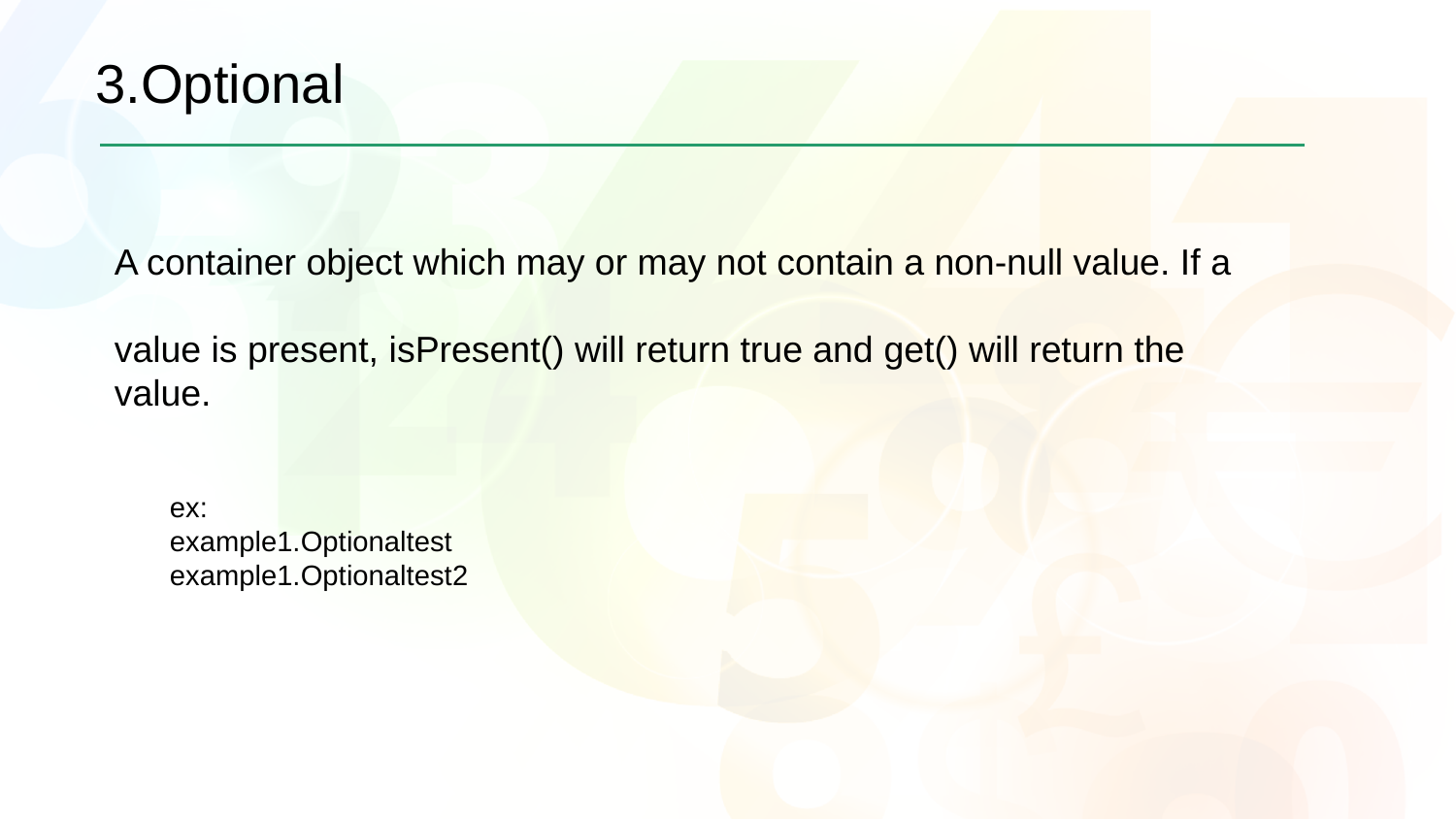

# 3.Optional
A container object which may or may not contain a non-null value. If a

value is present, isPresent() will return true and get() will return the value.
ex:
example1.Optionaltest
example1.Optionaltest2